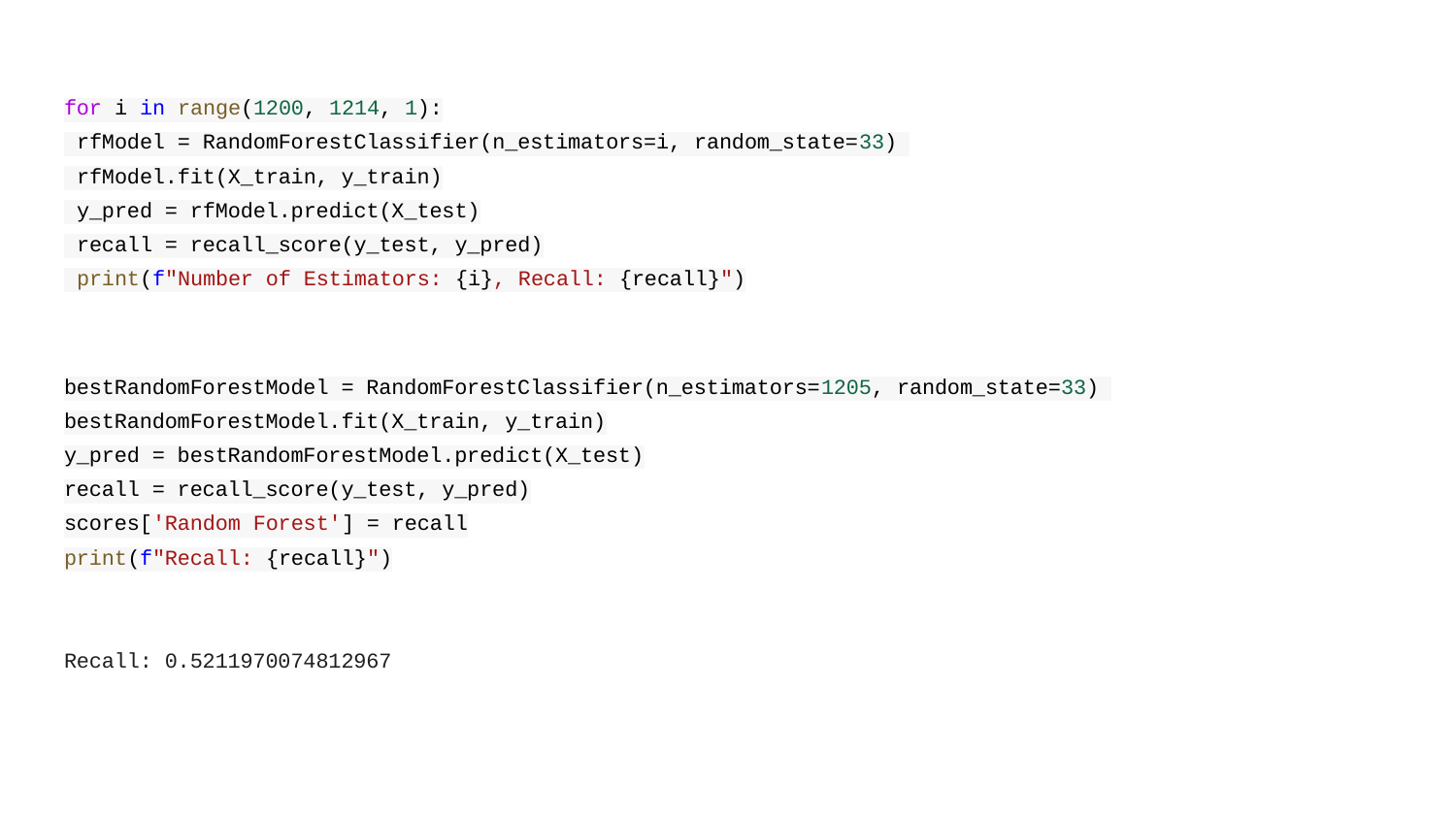

for i in range(1200, 1214, 1):
 rfModel = RandomForestClassifier(n_estimators=i, random_state=33)
 rfModel.fit(X_train, y_train)
 y_pred = rfModel.predict(X_test)
 recall = recall_score(y_test, y_pred)
 print(f"Number of Estimators: {i}, Recall: {recall}")

bestRandomForestModel = RandomForestClassifier(n_estimators=1205, random_state=33)
bestRandomForestModel.fit(X_train, y_train)
y_pred = bestRandomForestModel.predict(X_test)
recall = recall_score(y_test, y_pred)
scores['Random Forest'] = recall
print(f"Recall: {recall}")

Recall: 0.5211970074812967